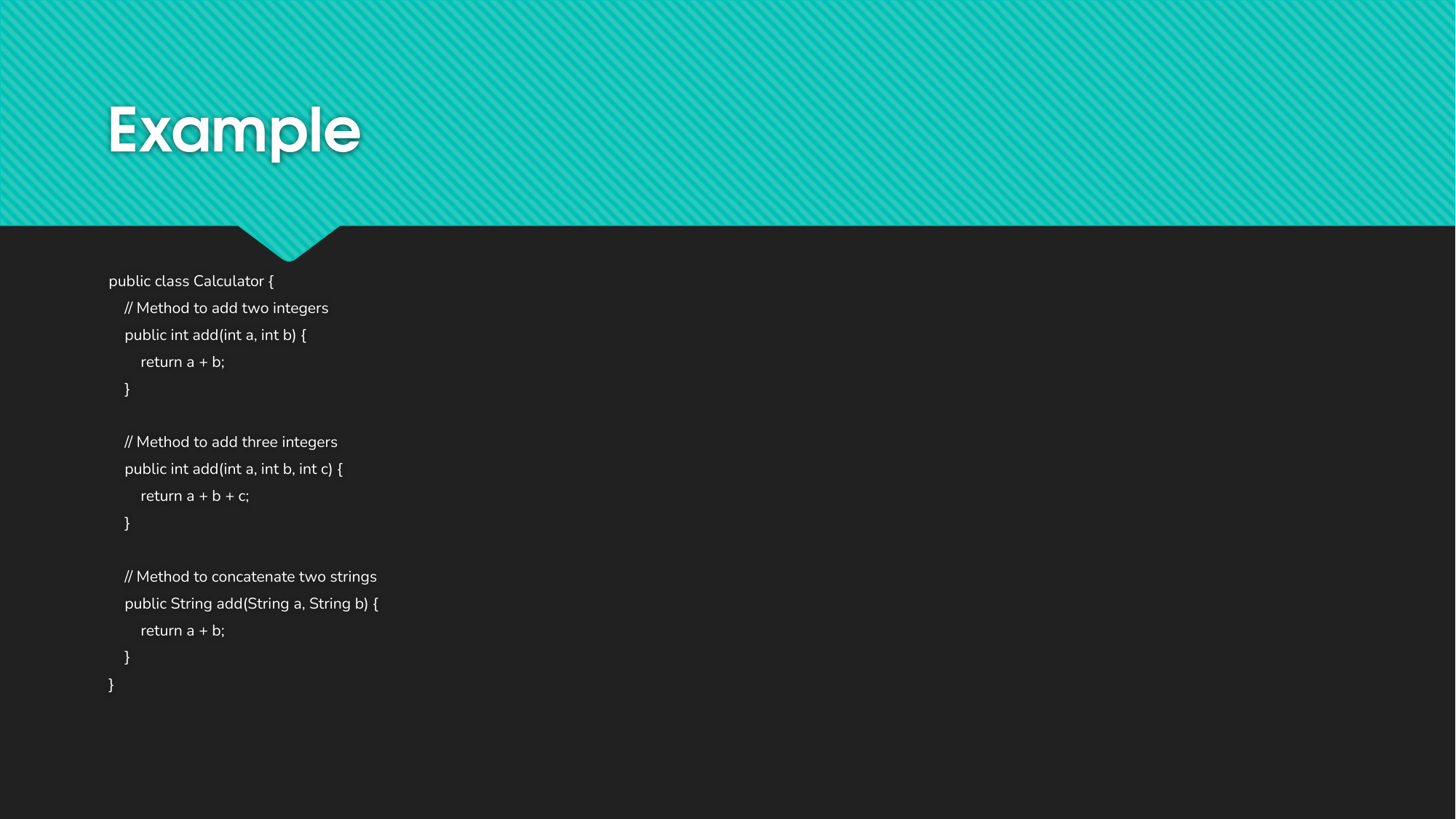

# Example
public class Calculator {
    // Method to add two integers
    public int add(int a, int b) {
        return a + b;
    }

    // Method to add three integers
    public int add(int a, int b, int c) {
        return a + b + c;
    }

    // Method to concatenate two strings
    public String add(String a, String b) {
        return a + b;
    }
}